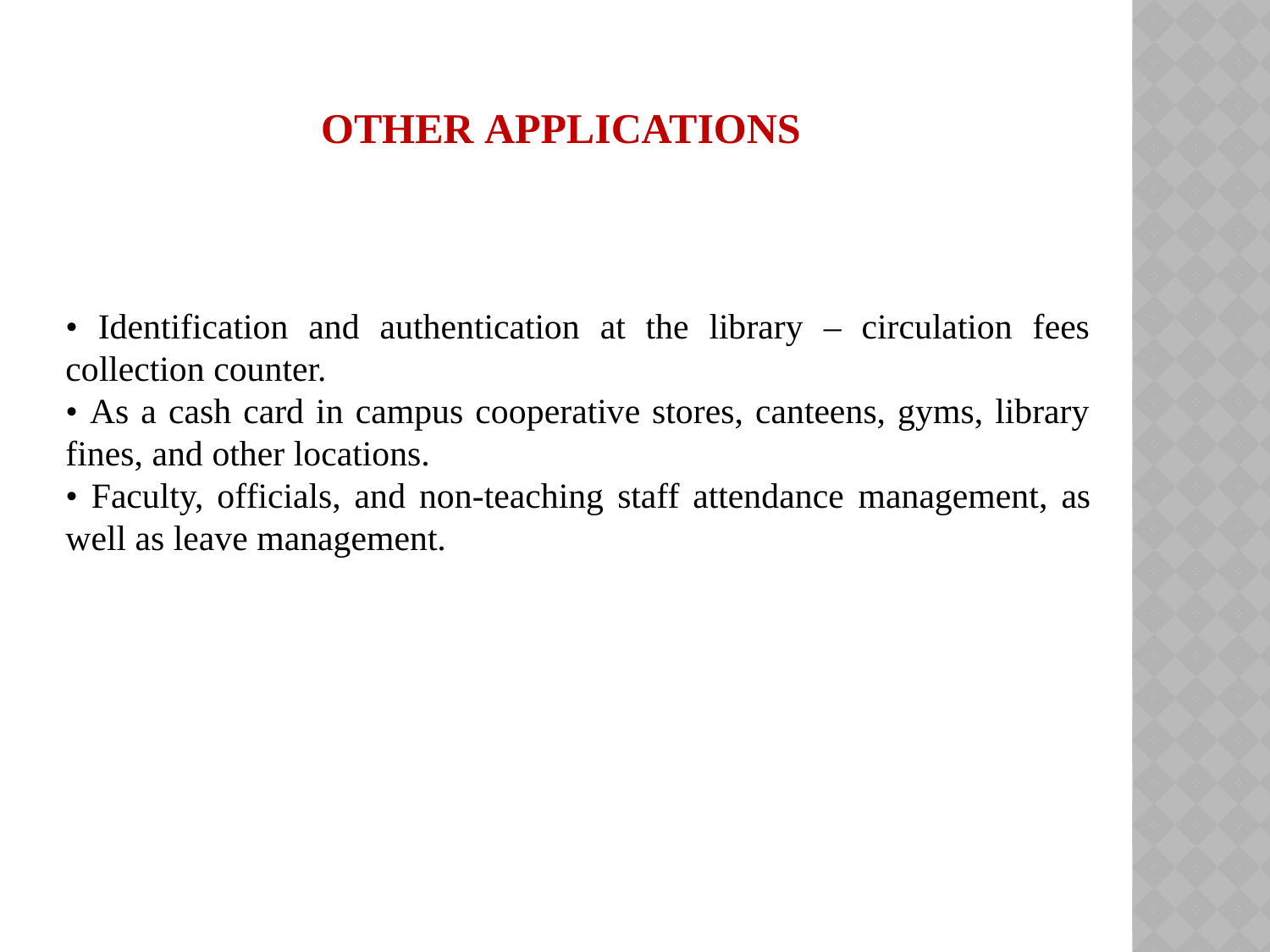

OTHER APPLICATIONS
• Identification and authentication at the library – circulation fees collection counter.
• As a cash card in campus cooperative stores, canteens, gyms, library fines, and other locations.
• Faculty, officials, and non-teaching staff attendance management, as well as leave management.